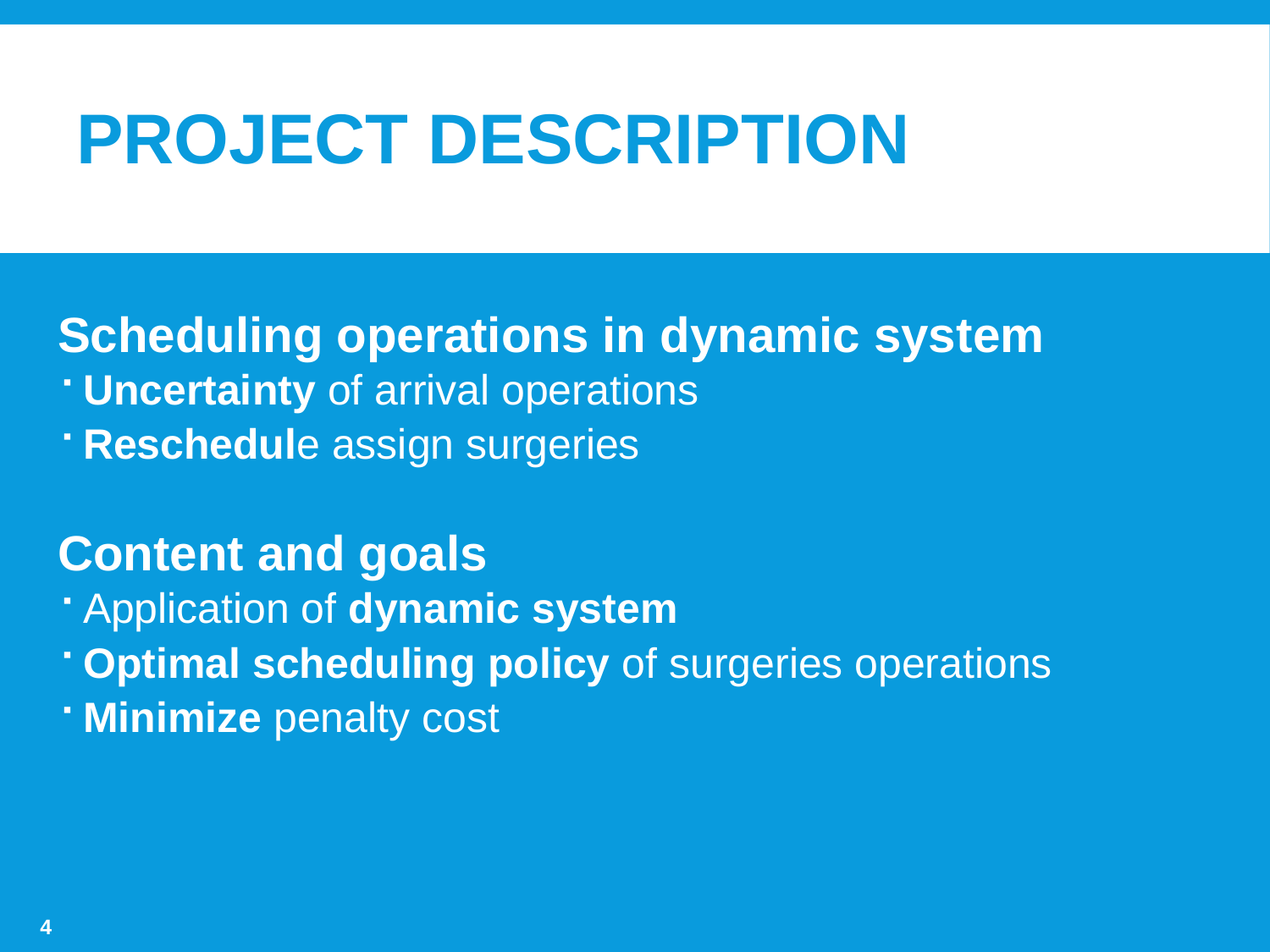

# Project description

Scheduling operations in dynamic system
Uncertainty of arrival operations
Reschedule assign surgeries
Content and goals
Application of dynamic system
Optimal scheduling policy of surgeries operations
Minimize penalty cost

4